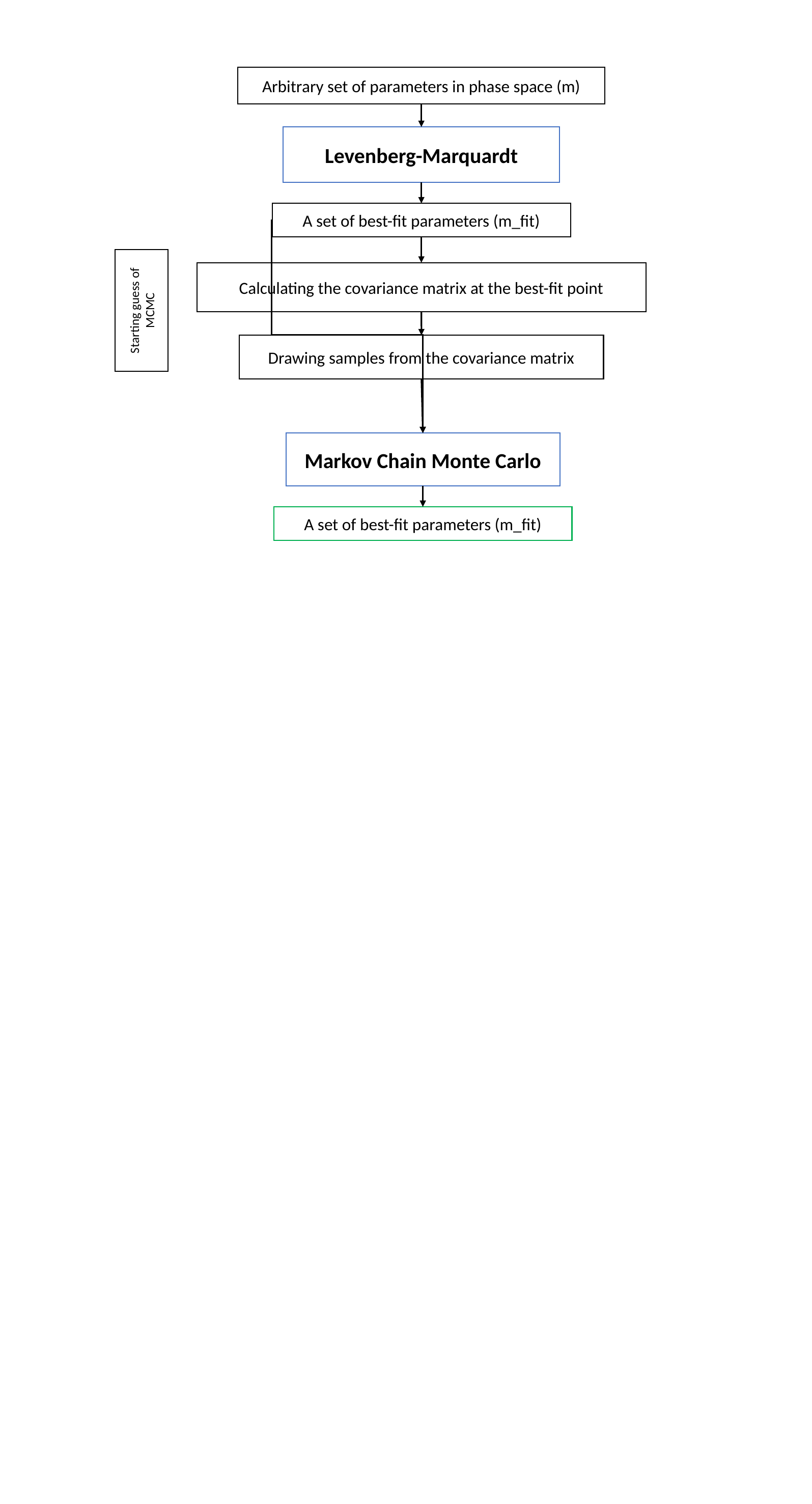

Arbitrary set of parameters in phase space (m)
Levenberg-Marquardt
A set of best-fit parameters (m_fit)
Calculating the covariance matrix at the best-fit point
Starting guess of MCMC
Drawing samples from the covariance matrix
Markov Chain Monte Carlo
A set of best-fit parameters (m_fit)